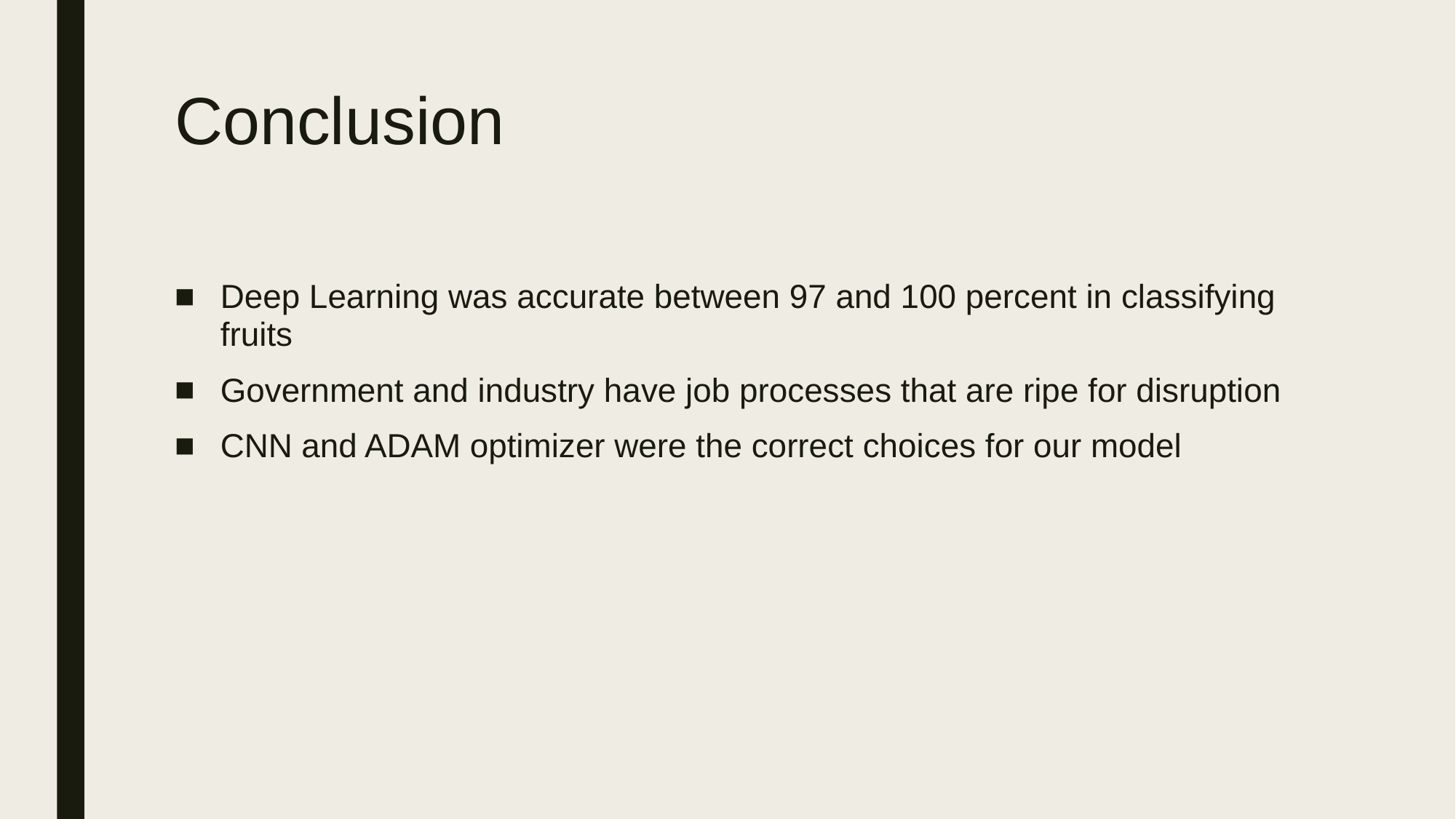

# Conclusion
Deep Learning was accurate between 97 and 100 percent in classifying fruits
Government and industry have job processes that are ripe for disruption
CNN and ADAM optimizer were the correct choices for our model